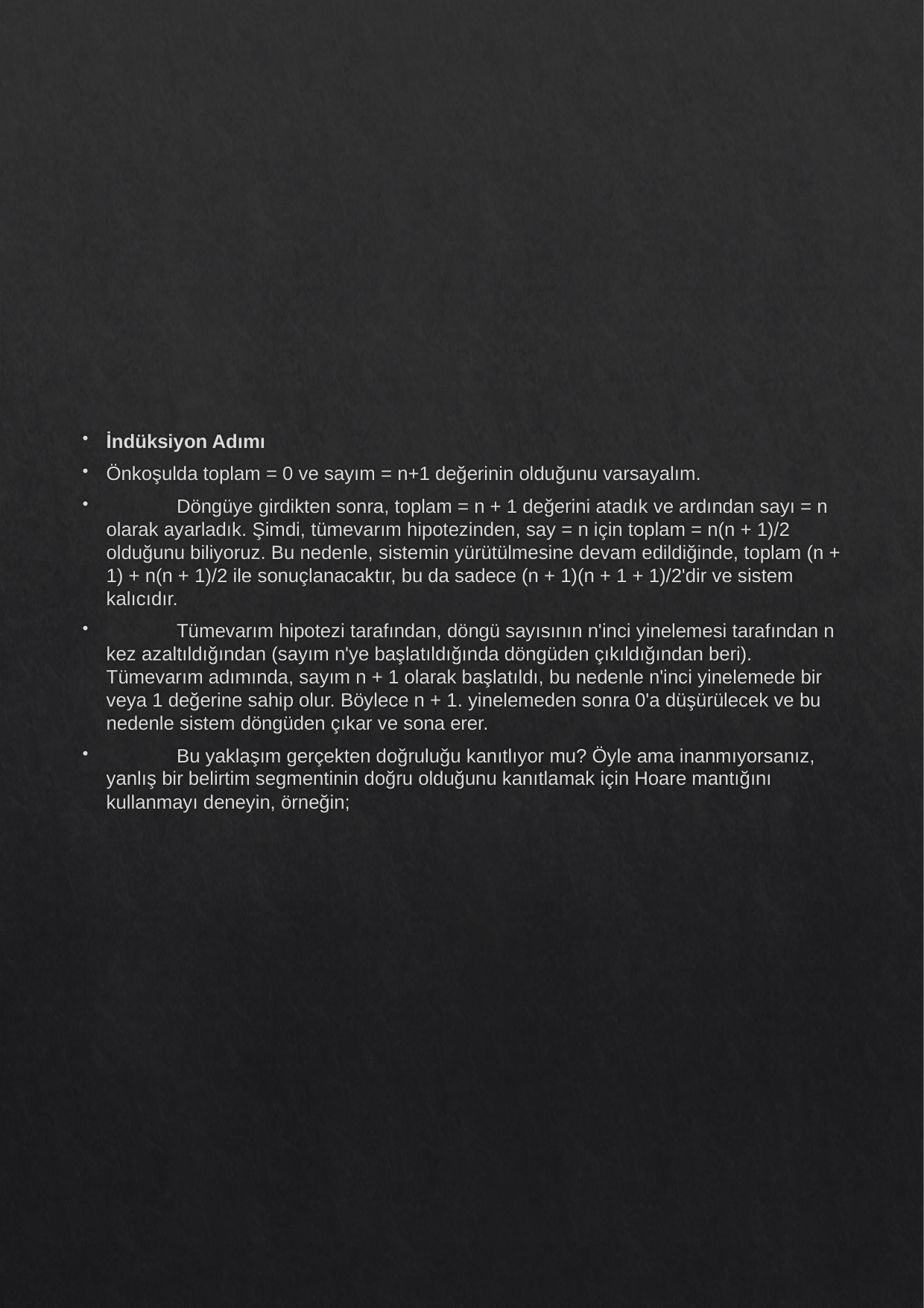

İndüksiyon Adımı
Önkoşulda toplam = 0 ve sayım = n+1 değerinin olduğunu varsayalım.
             Döngüye girdikten sonra, toplam = n + 1 değerini atadık ve ardından sayı = n olarak ayarladık. Şimdi, tümevarım hipotezinden, say = n için toplam = n(n + 1)/2 olduğunu biliyoruz. Bu nedenle, sistemin yürütülmesine devam edildiğinde, toplam (n + 1) + n(n + 1)/2 ile sonuçlanacaktır, bu da sadece (n + 1)(n + 1 + 1)/2'dir ve sistem kalıcıdır.
             Tümevarım hipotezi tarafından, döngü sayısının n'inci yinelemesi tarafından n kez azaltıldığından (sayım n'ye başlatıldığında döngüden çıkıldığından beri). Tümevarım adımında, sayım n + 1 olarak başlatıldı, bu nedenle n'inci yinelemede bir veya 1 değerine sahip olur. Böylece n + 1. yinelemeden sonra 0'a düşürülecek ve bu nedenle sistem döngüden çıkar ve sona erer.
             Bu yaklaşım gerçekten doğruluğu kanıtlıyor mu? Öyle ama inanmıyorsanız, yanlış bir belirtim segmentinin doğru olduğunu kanıtlamak için Hoare mantığını kullanmayı deneyin, örneğin;